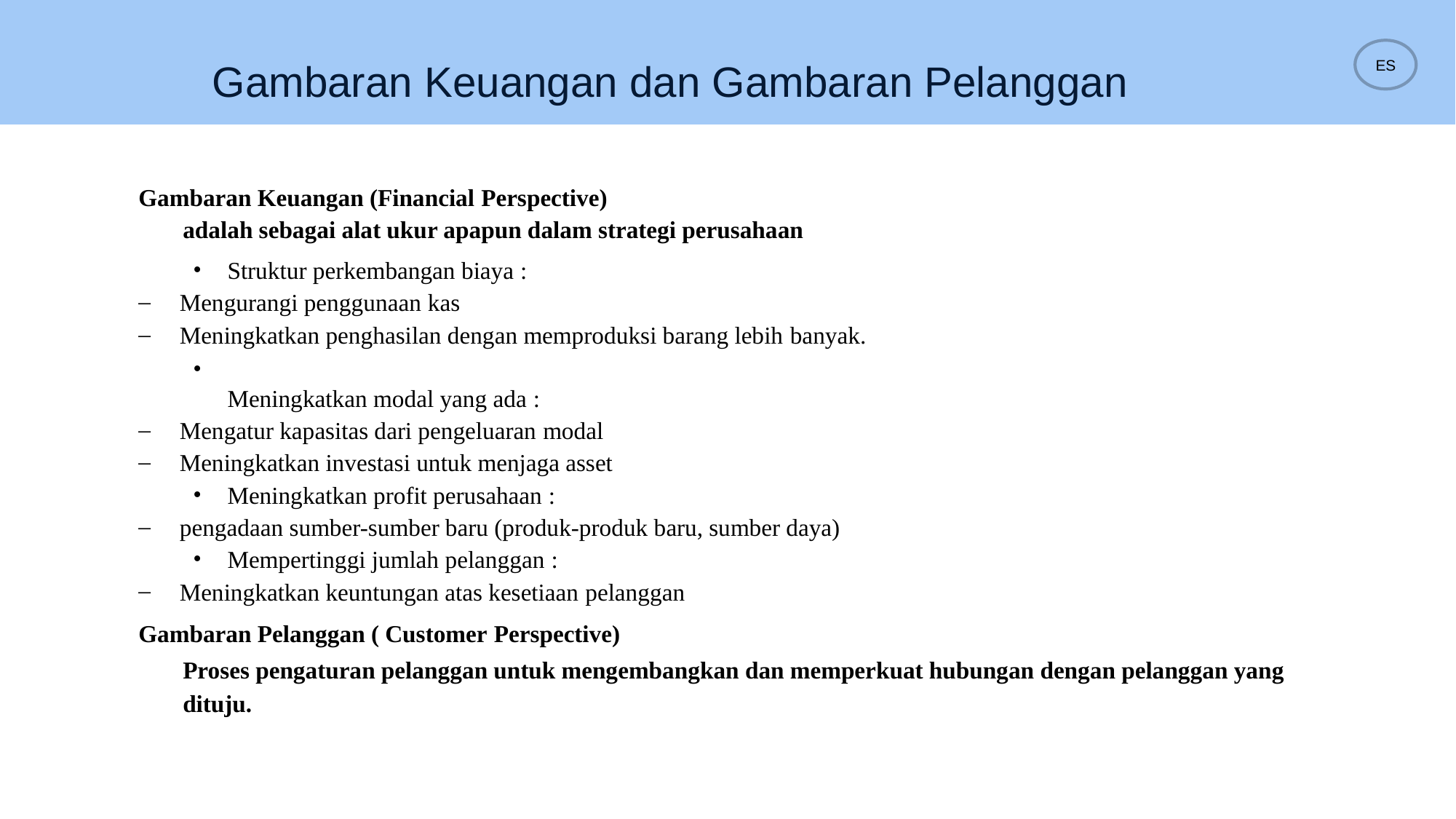

ES
# Gambaran Keuangan dan Gambaran Pelanggan
Gambaran Keuangan (Financial Perspective)
adalah sebagai alat ukur apapun dalam strategi perusahaan
Struktur perkembangan biaya :
Mengurangi penggunaan kas
Meningkatkan penghasilan dengan memproduksi barang lebih banyak.
Meningkatkan modal yang ada :
Mengatur kapasitas dari pengeluaran modal
Meningkatkan investasi untuk menjaga asset
Meningkatkan profit perusahaan :
pengadaan sumber-sumber baru (produk-produk baru, sumber daya)
Mempertinggi jumlah pelanggan :
Meningkatkan keuntungan atas kesetiaan pelanggan
Gambaran Pelanggan ( Customer Perspective)
Proses pengaturan pelanggan untuk mengembangkan dan memperkuat hubungan dengan pelanggan yang dituju.